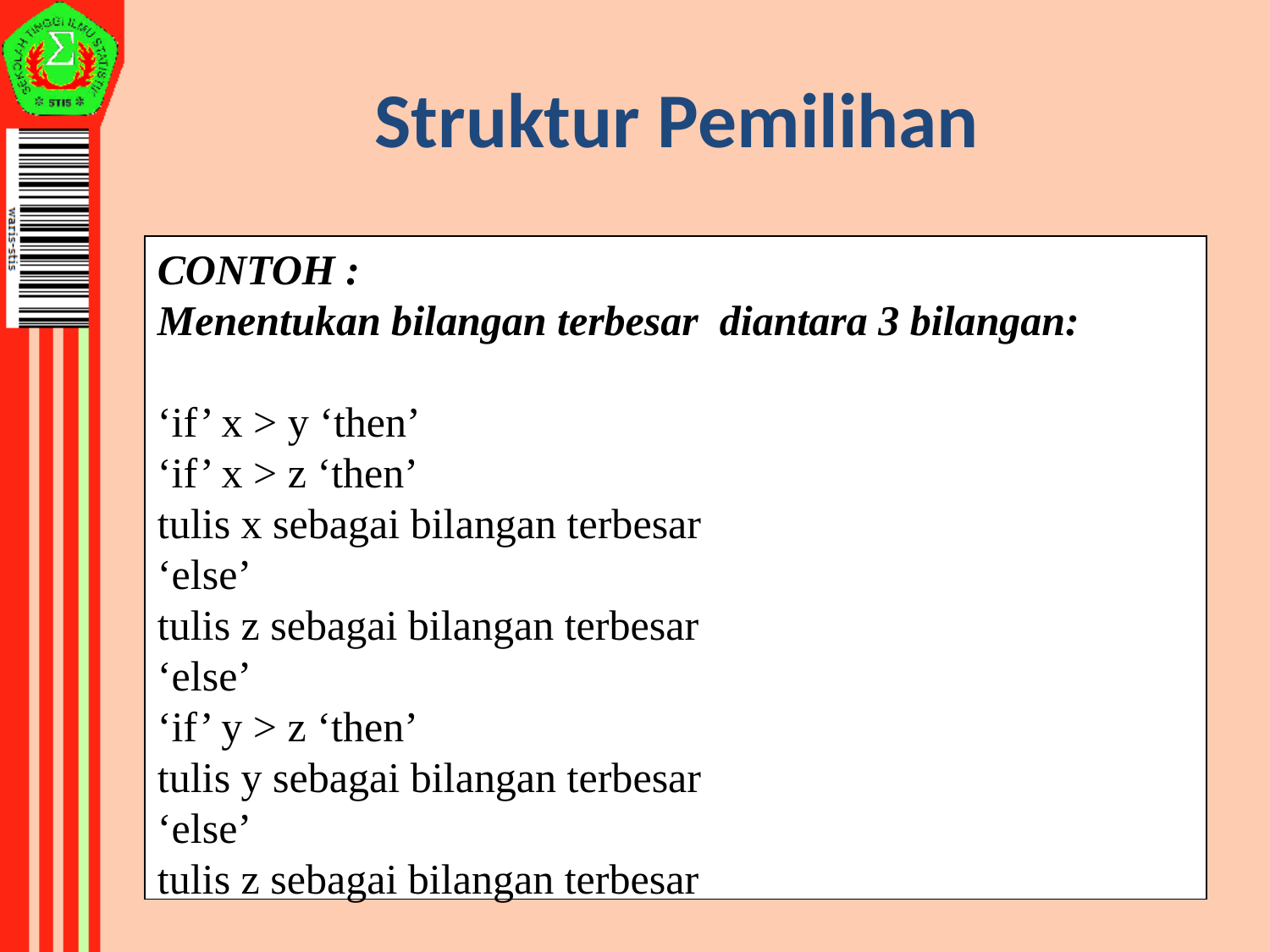

Struktur Pemilihan

CONTOH :
Menentukan bilangan terbesar  diantara 3 bilangan:

‘if’ x > y ‘then’
‘if’ x > z ‘then’
tulis x sebagai bilangan terbesar
‘else’
tulis z sebagai bilangan terbesar
‘else’
‘if’ y > z ‘then’
tulis y sebagai bilangan terbesar
‘else’
tulis z sebagai bilangan terbesar